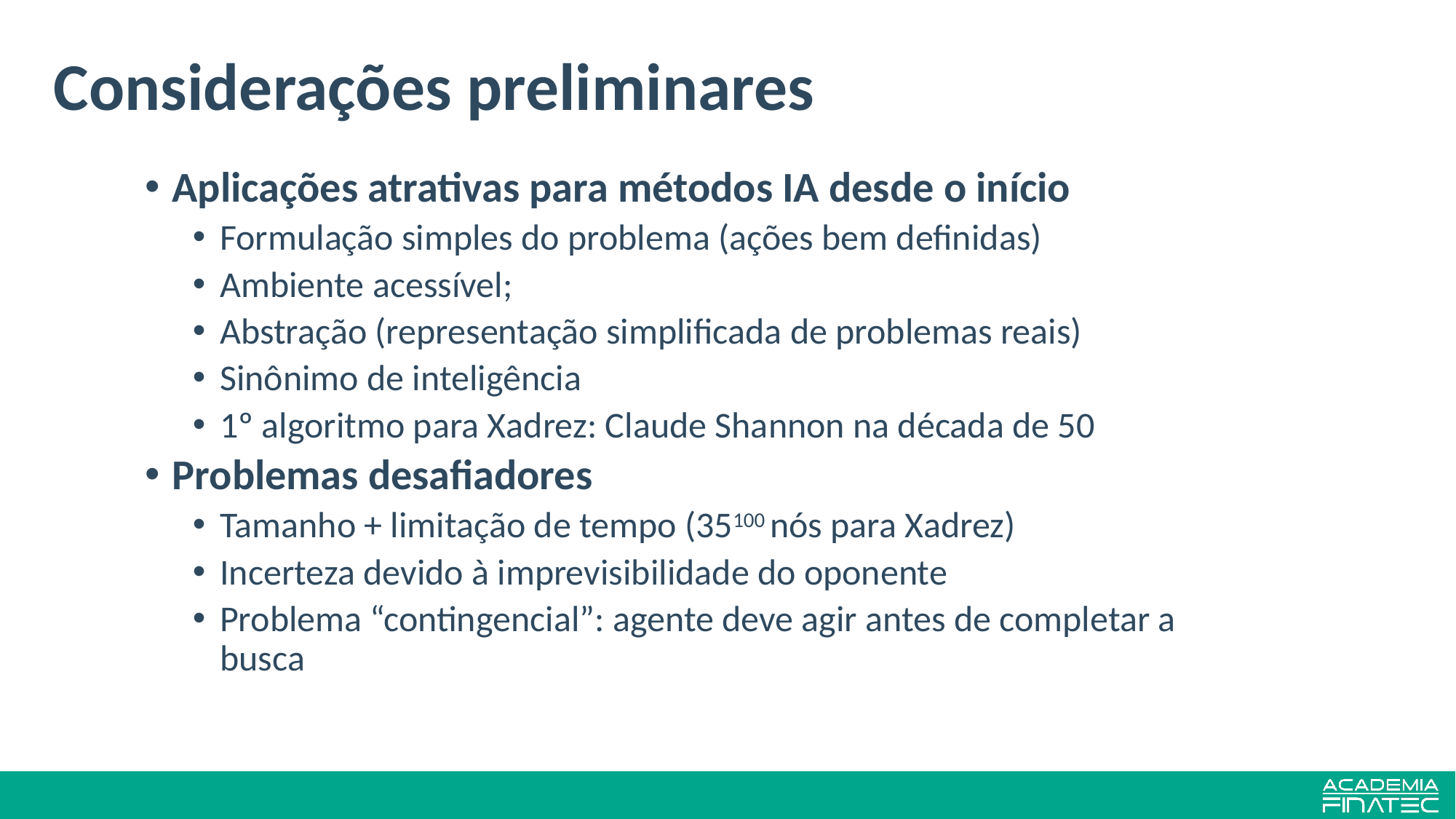

# Considerações preliminares
Aplicações atrativas para métodos IA desde o início
Formulação simples do problema (ações bem definidas)
Ambiente acessível;
Abstração (representação simplificada de problemas reais)
Sinônimo de inteligência
1º algoritmo para Xadrez: Claude Shannon na década de 50
Problemas desafiadores
Tamanho + limitação de tempo (35100 nós para Xadrez)
Incerteza devido à imprevisibilidade do oponente
Problema “contingencial”: agente deve agir antes de completar a busca